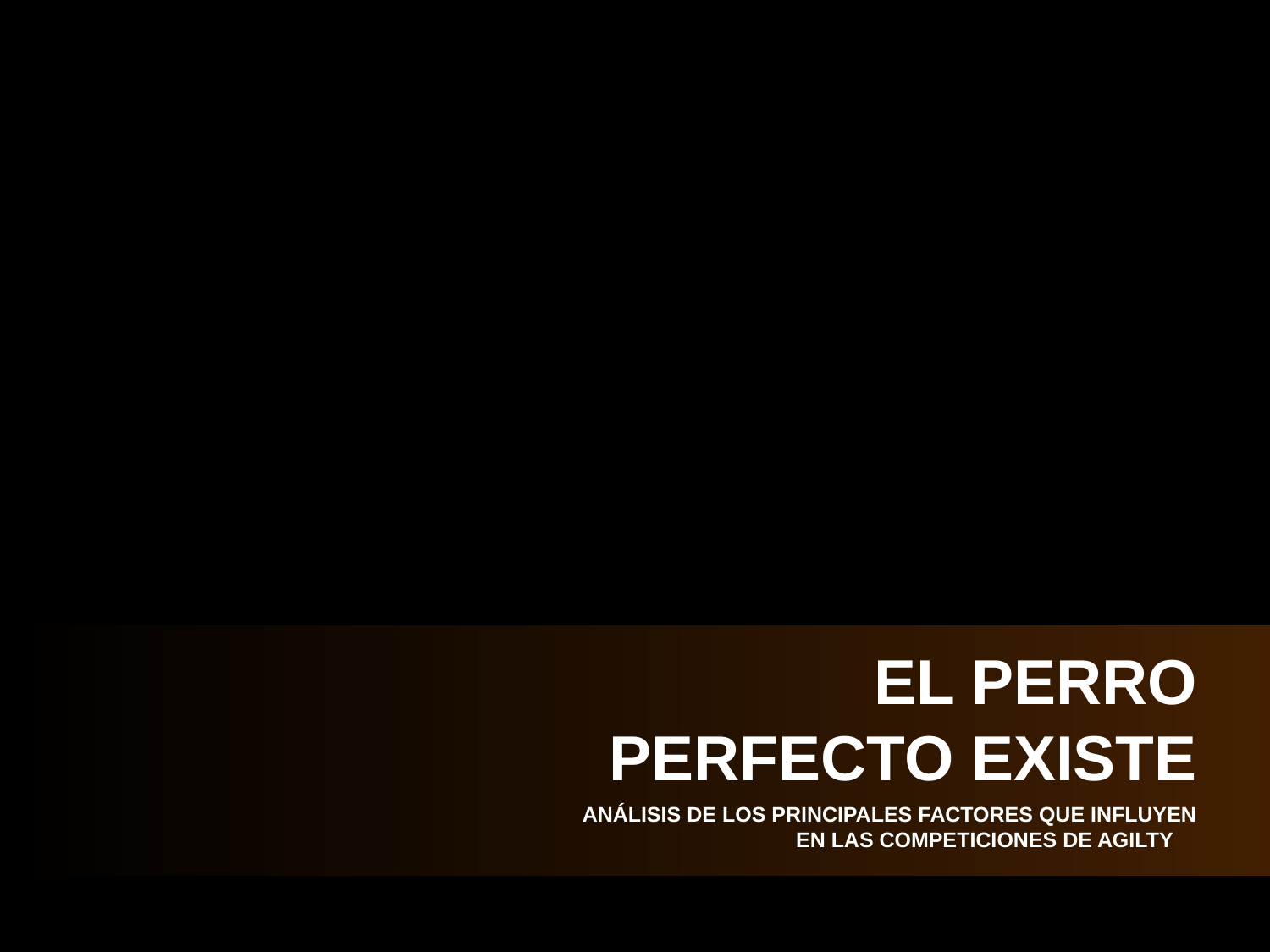

EL PERRO PERFECTO EXISTE
ANÁLISIS DE LOS PRINCIPALES FACTORES QUE INFLUYEN EN LAS COMPETICIONES DE AGILTY